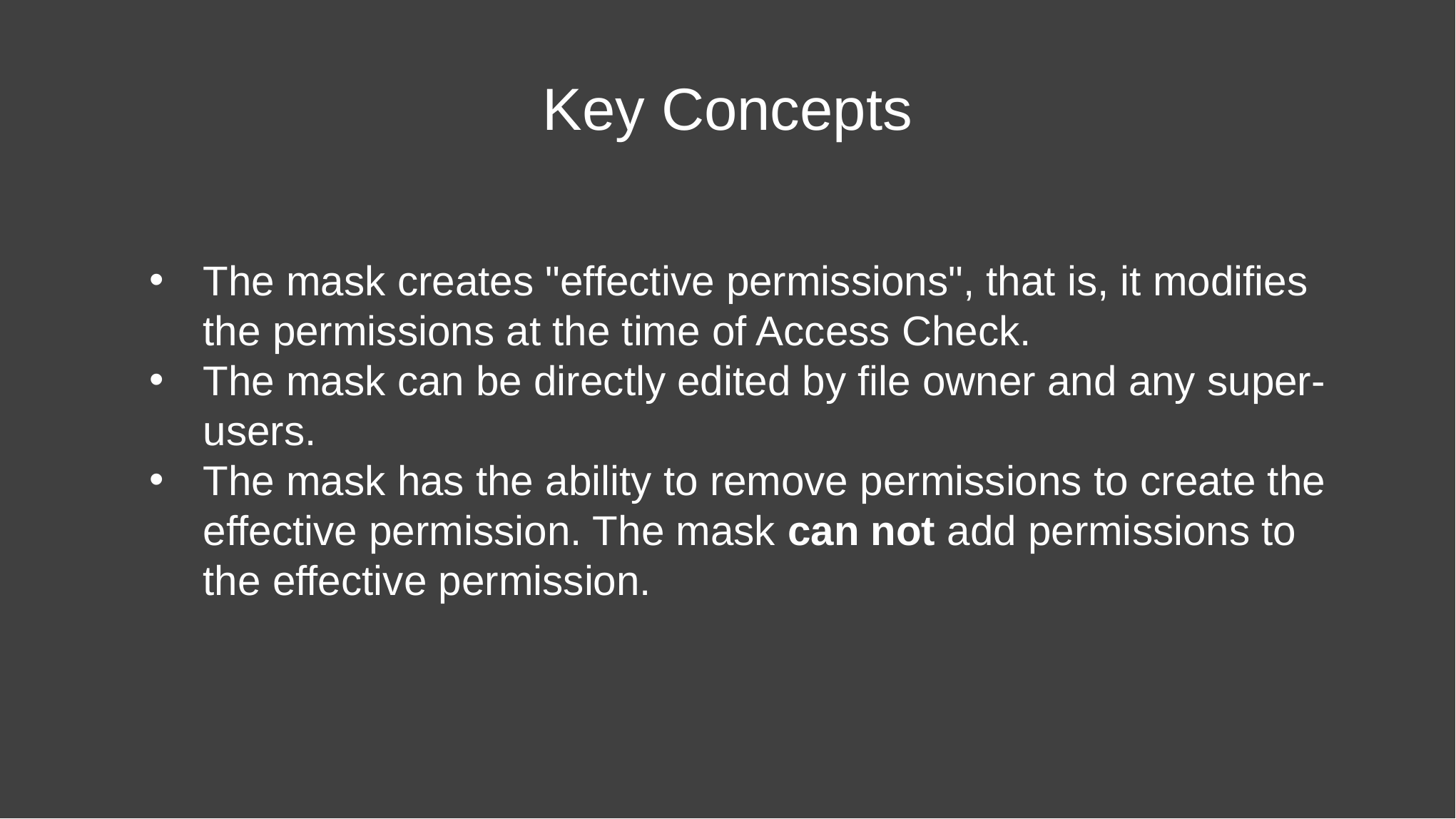

# Key Concepts
The mask creates "effective permissions", that is, it modifies the permissions at the time of Access Check.
The mask can be directly edited by file owner and any super-users.
The mask has the ability to remove permissions to create the effective permission. The mask can not add permissions to the effective permission.